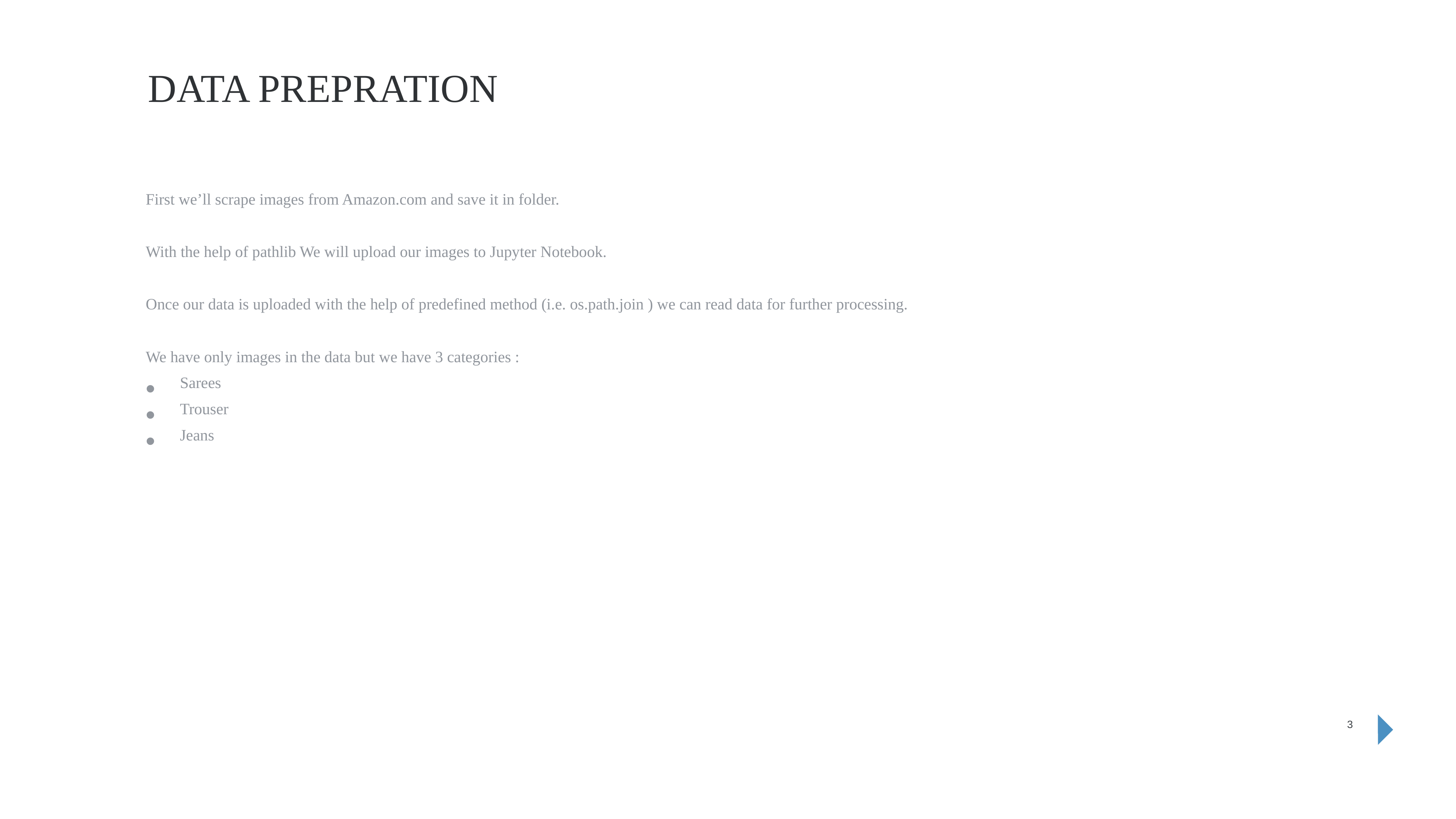

DATA PREPRATION
First we’ll scrape images from Amazon.com and save it in folder.

With the help of pathlib We will upload our images to Jupyter Notebook.

Once our data is uploaded with the help of predefined method (i.e. os.path.join ) we can read data for further processing.

We have only images in the data but we have 3 categories :
Sarees
Trouser
Jeans
3